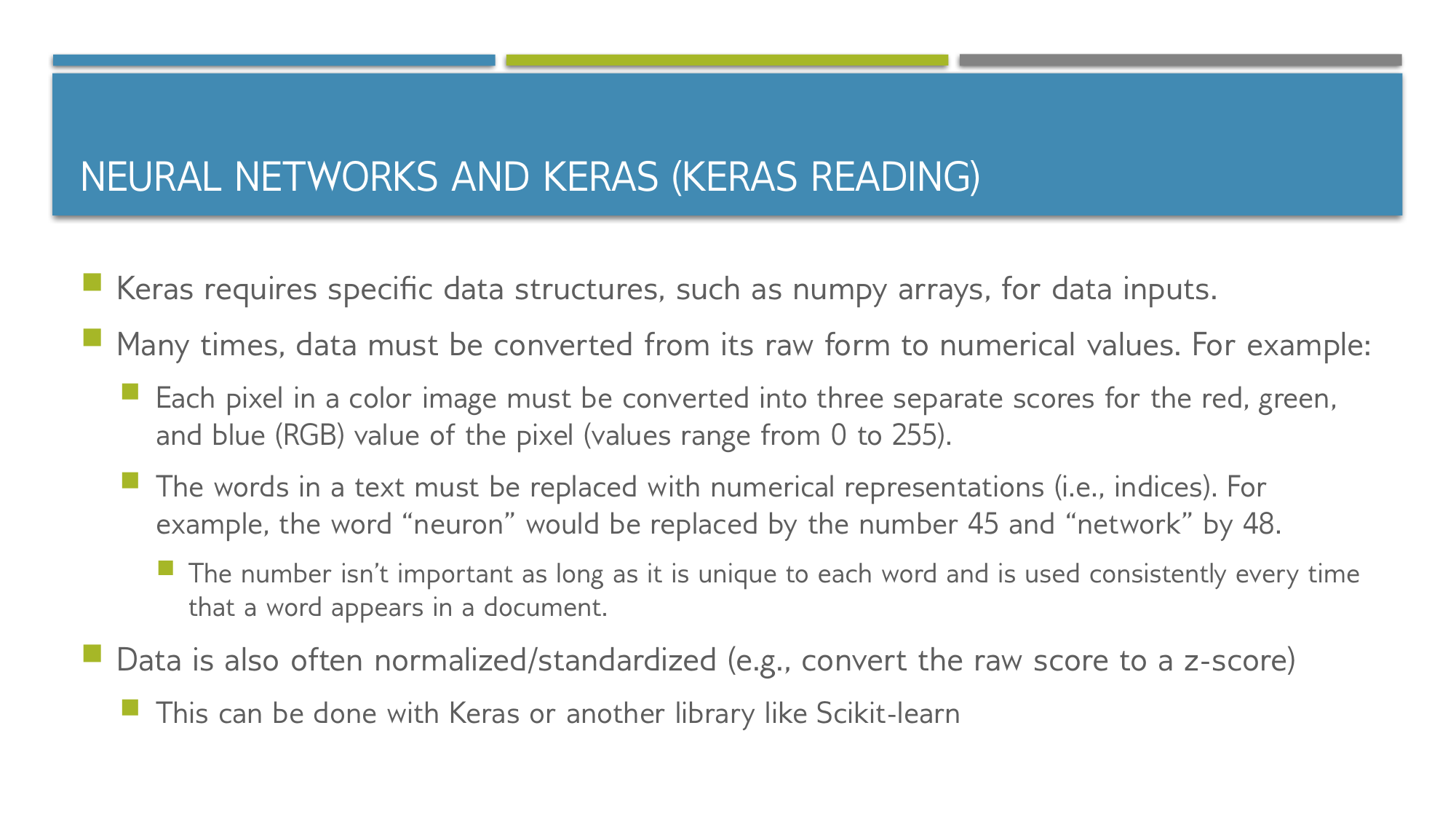

# Neural Networks and Keras (Keras Reading)
Keras requires specific data structures, such as numpy arrays, for data inputs.
Many times, data must be converted from its raw form to numerical values. For example:
Each pixel in a color image must be converted into three separate scores for the red, green, and blue (RGB) value of the pixel (values range from 0 to 255).
The words in a text must be replaced with numerical representations (i.e., indices). For example, the word “neuron” would be replaced by the number 45 and “network” by 48.
The number isn’t important as long as it is unique to each word and is used consistently every time that a word appears in a document.
Data is also often normalized/standardized (e.g., convert the raw score to a z-score)
This can be done with Keras or another library like Scikit-learn